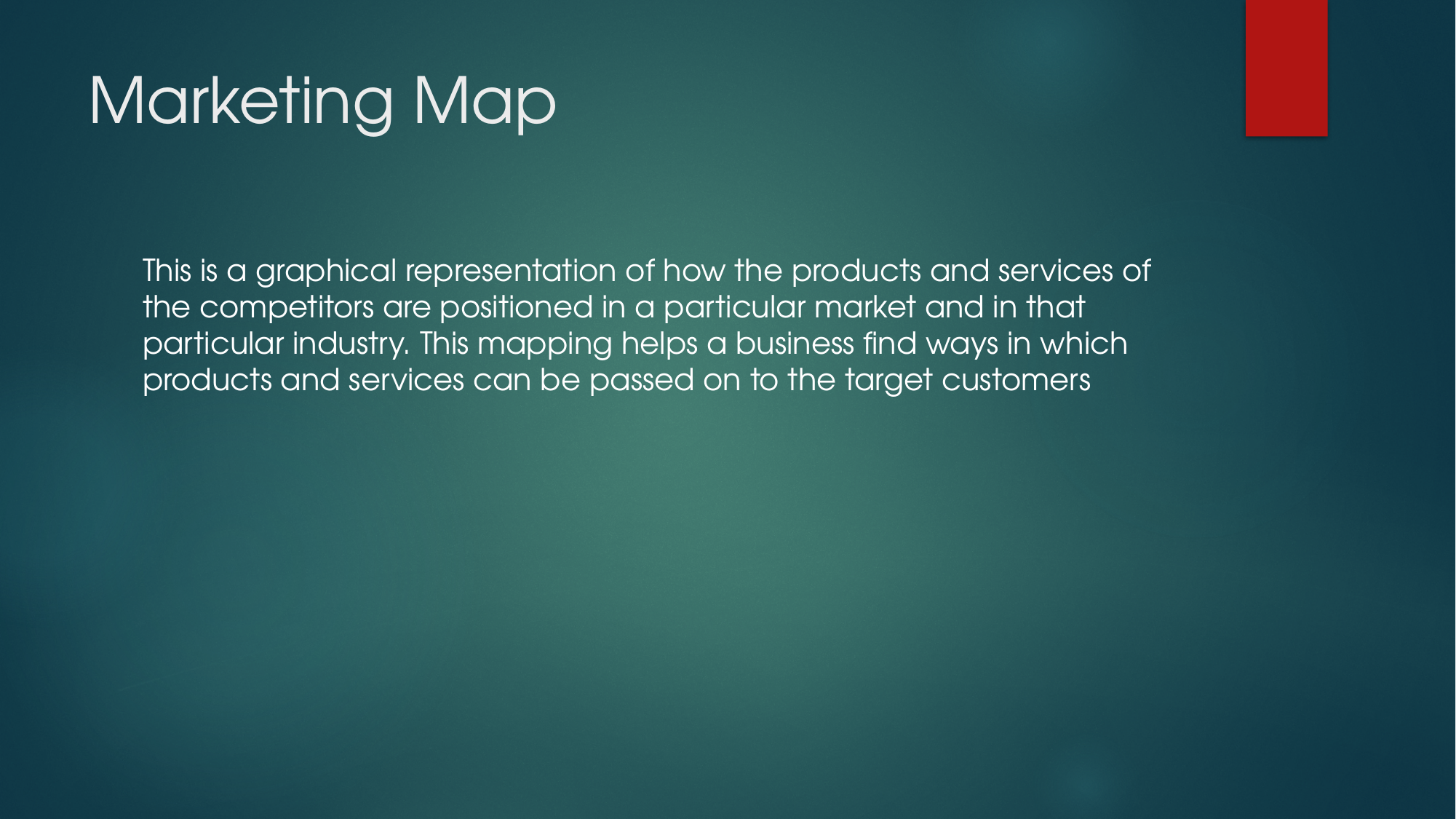

# Marketing Map
This is a graphical representation of how the products and services of the competitors are positioned in a particular market and in that particular industry. This mapping helps a business find ways in which products and services can be passed on to the target customers